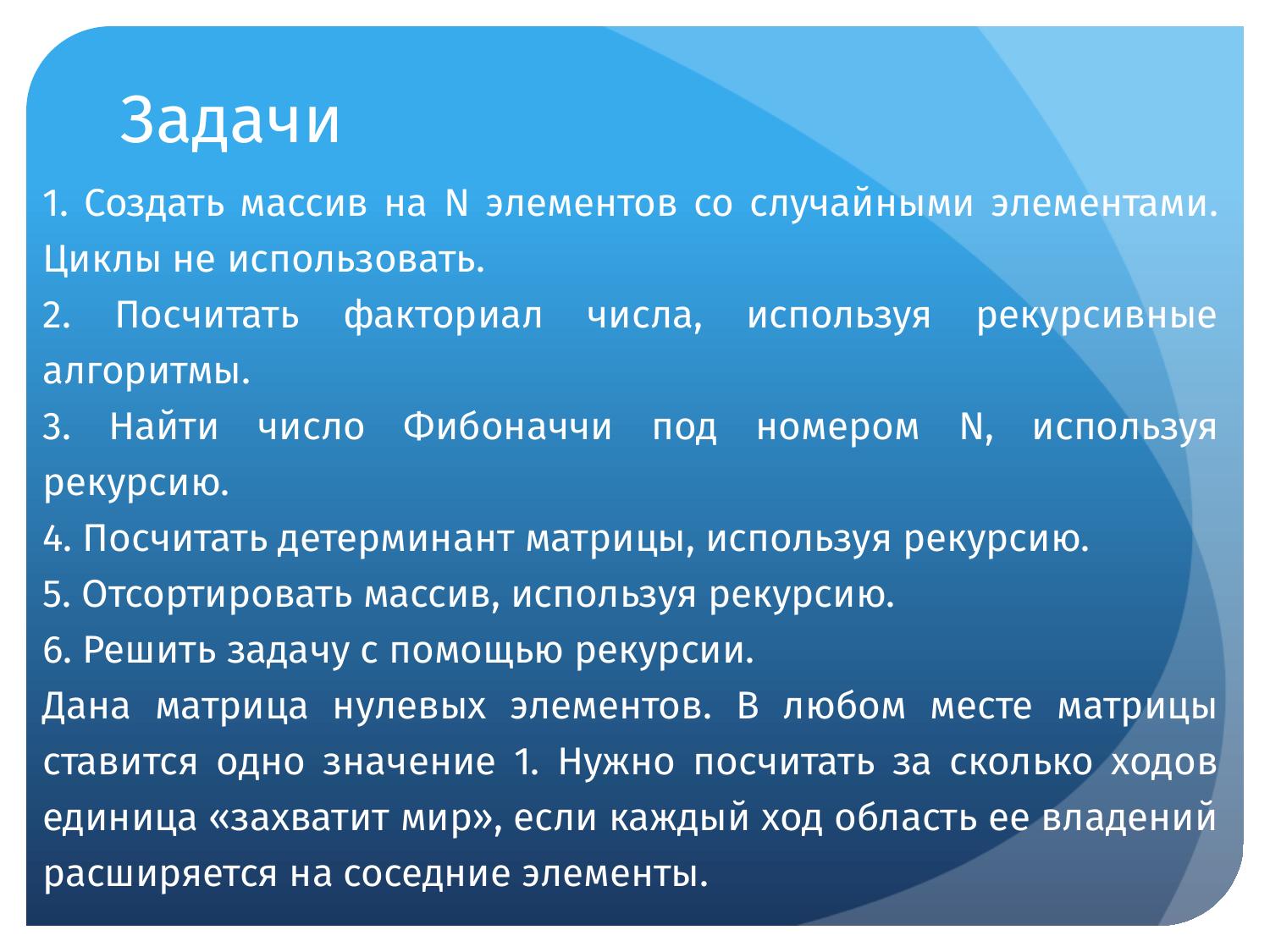

# Задачи
1. Создать массив на N элементов со случайными элементами. Циклы не использовать.
2. Посчитать факториал числа, используя рекурсивные алгоритмы.
3. Найти число Фибоначчи под номером N, используя рекурсию.
4. Посчитать детерминант матрицы, используя рекурсию.
5. Отсортировать массив, используя рекурсию.
6. Решить задачу с помощью рекурсии.
Дана матрица нулевых элементов. В любом месте матрицы ставится одно значение 1. Нужно посчитать за сколько ходов единица «захватит мир», если каждый ход область ее владений расширяется на соседние элементы.